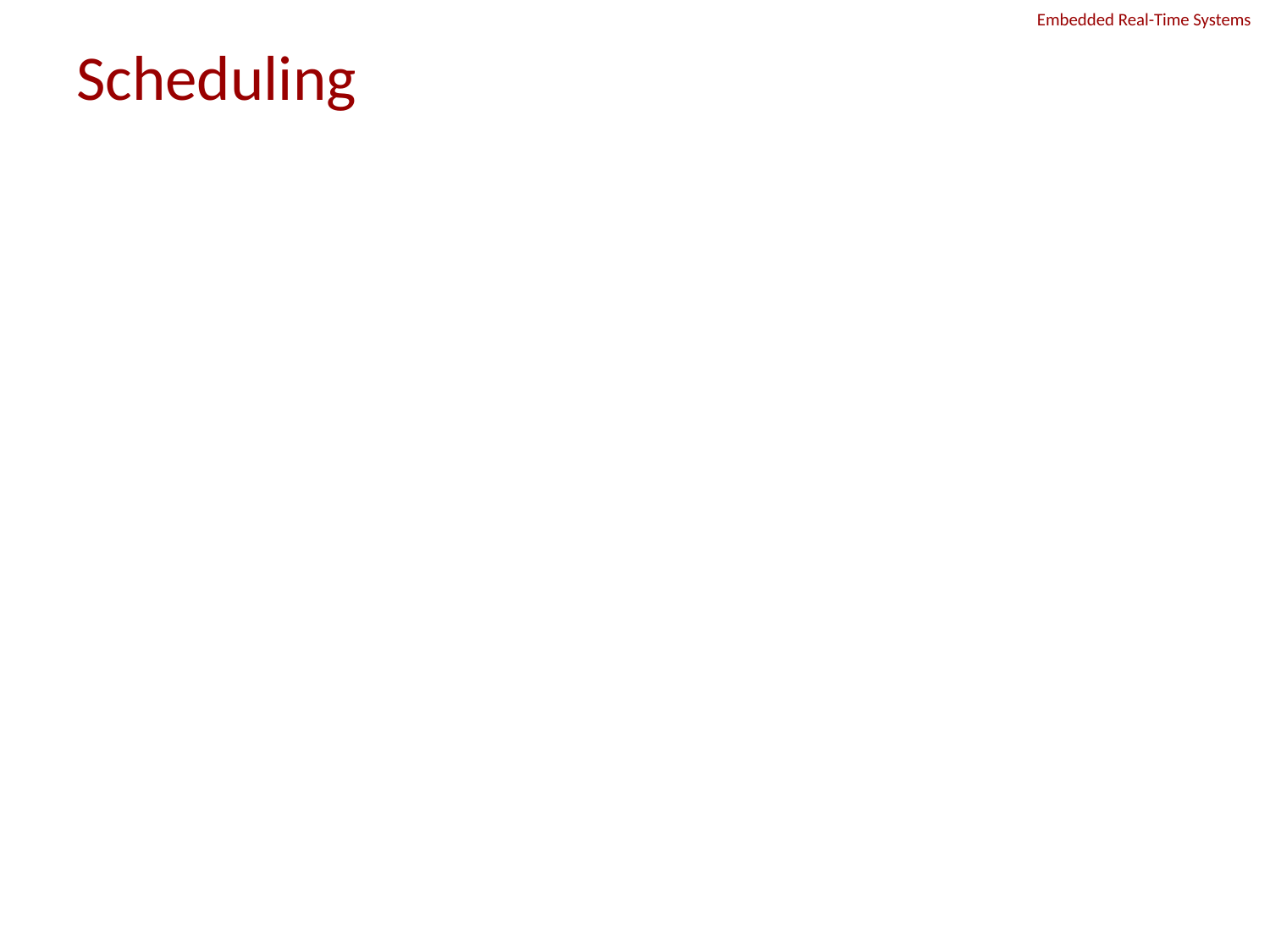

# Scheduling
Scheduler = resource allocator that affects the timing of real-time services
Offline scheduler = does allocation at design time
Online scheduler = does allocation at run-time
Schedulers need to know dependencies and worst-case behavior

Worst-case execution time (WCET) is often required to be known in  real-time systems

How do you determine worst-case behavior?